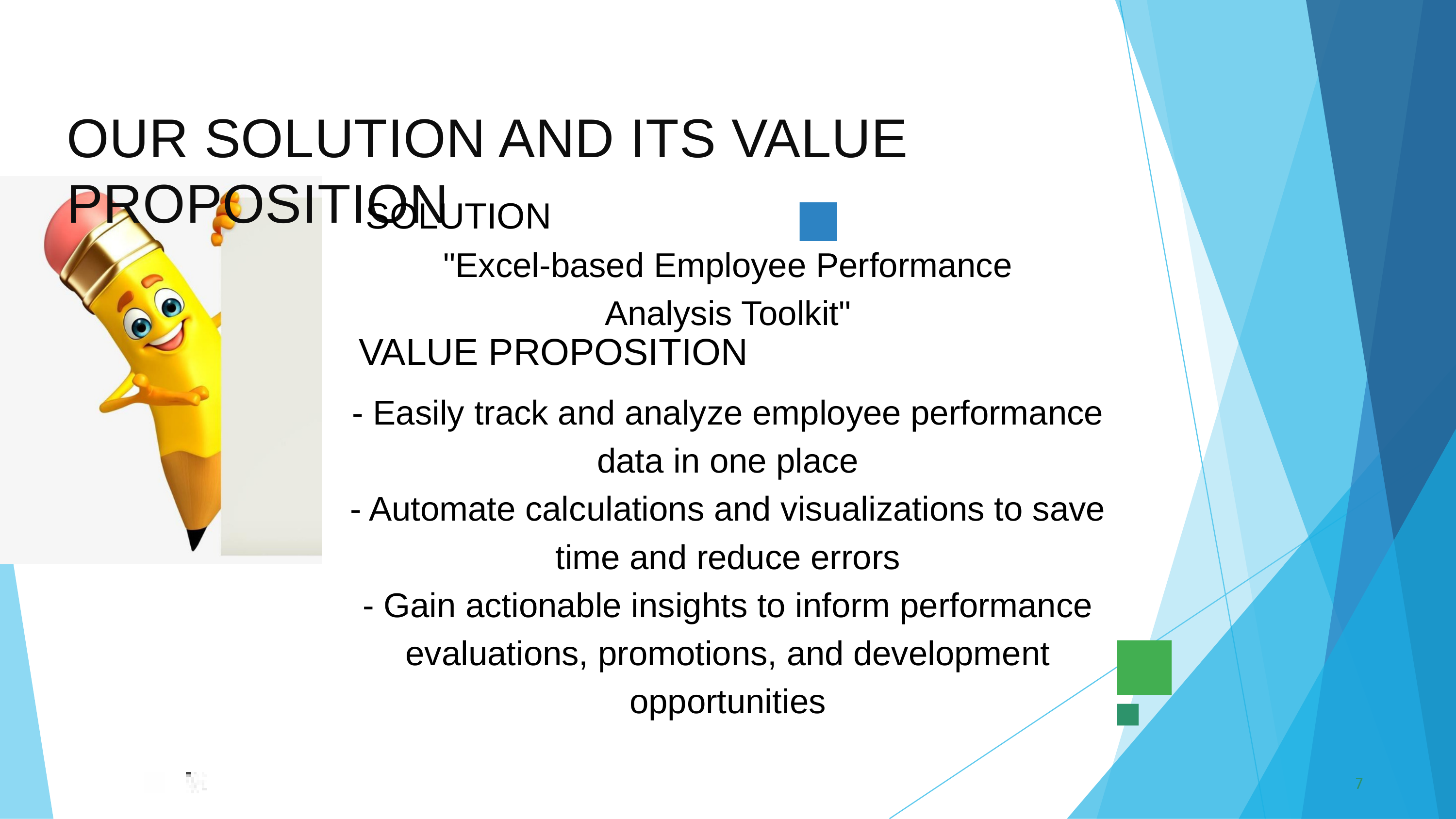

OUR SOLUTION AND ITS VALUE PROPOSITION

SOLUTION

"Excel-based Employee Performance Analysis Toolkit"

VALUE PROPOSITION

- Easily track and analyze employee performance data in one place
- Automate calculations and visualizations to save time and reduce errors
- Gain actionable insights to inform performance evaluations, promotions, and development opportunities

7